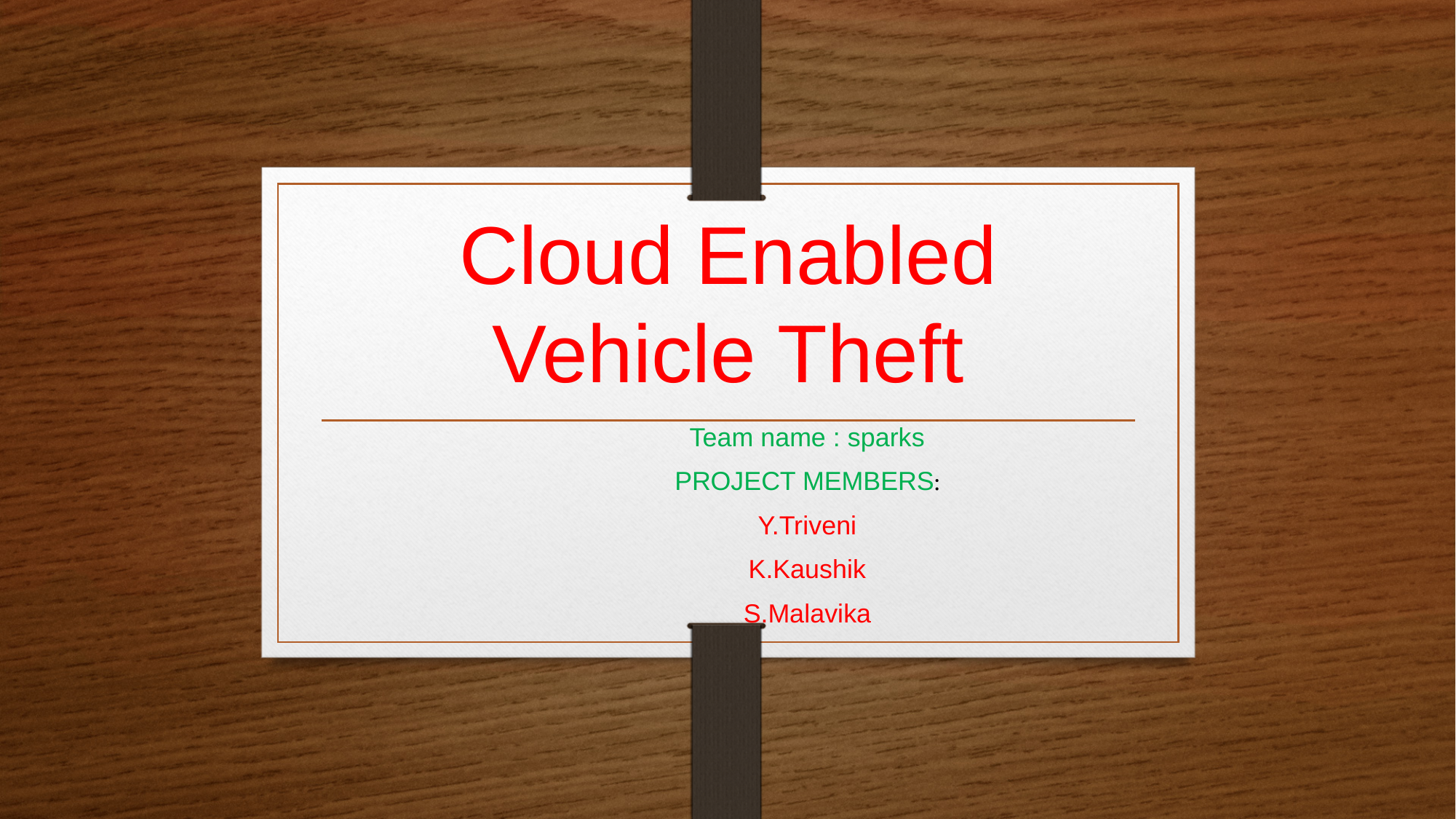

# Cloud Enabled Vehicle Theft
Team name : sparks
PROJECT MEMBERS:
Y.Triveni
K.Kaushik
S.Malavika